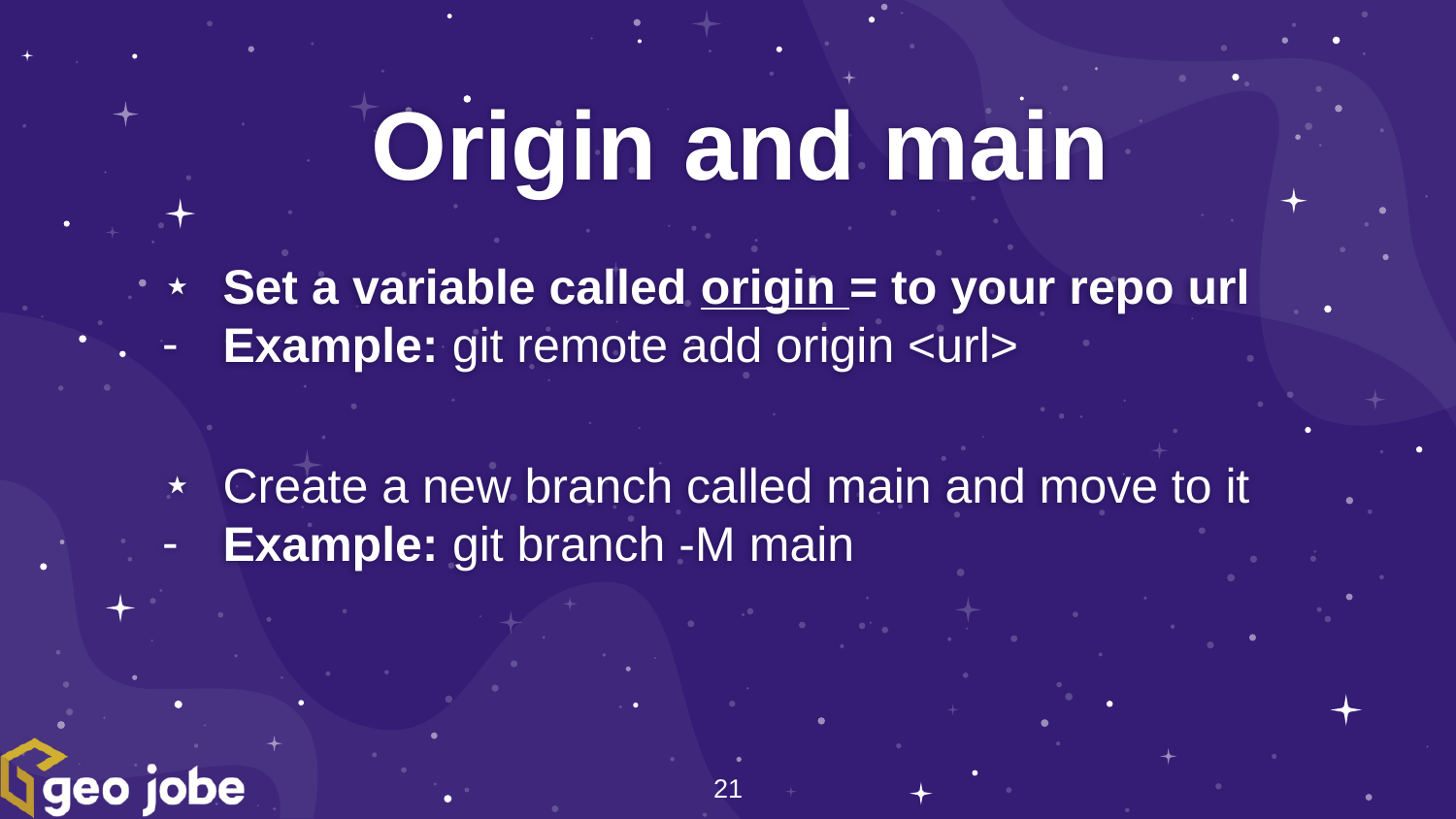

Origin and main
Set a variable called origin = to your repo url
Example: git remote add origin <url>

Create a new branch called main and move to it
Example: git branch -M main

21